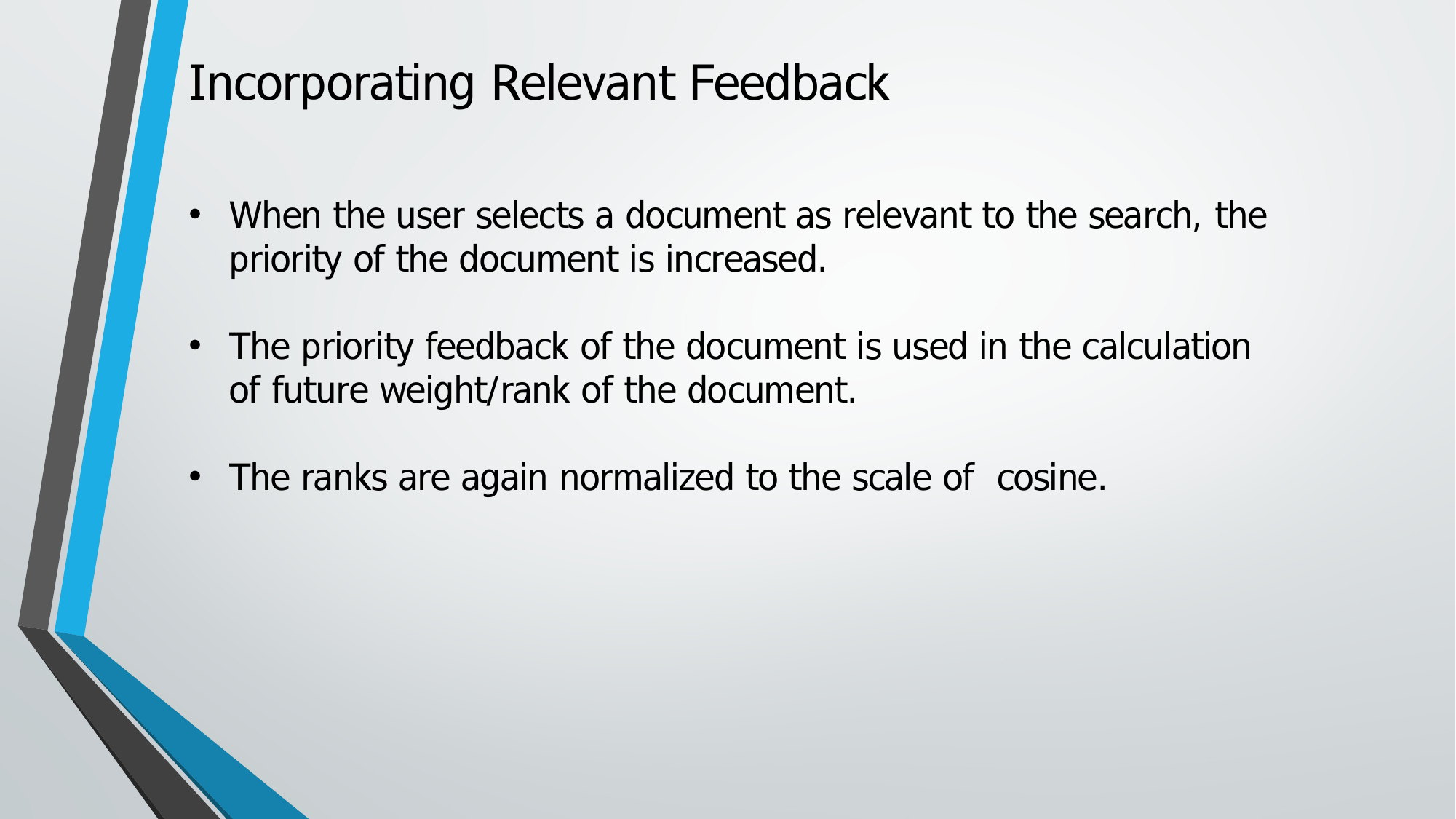

Incorporating Relevant Feedback
When the user selects a document as relevant to the search, the priority of the document is increased.

The priority feedback of the document is used in the calculation of future weight/rank of the document.

The ranks are again normalized to the scale of  cosine.